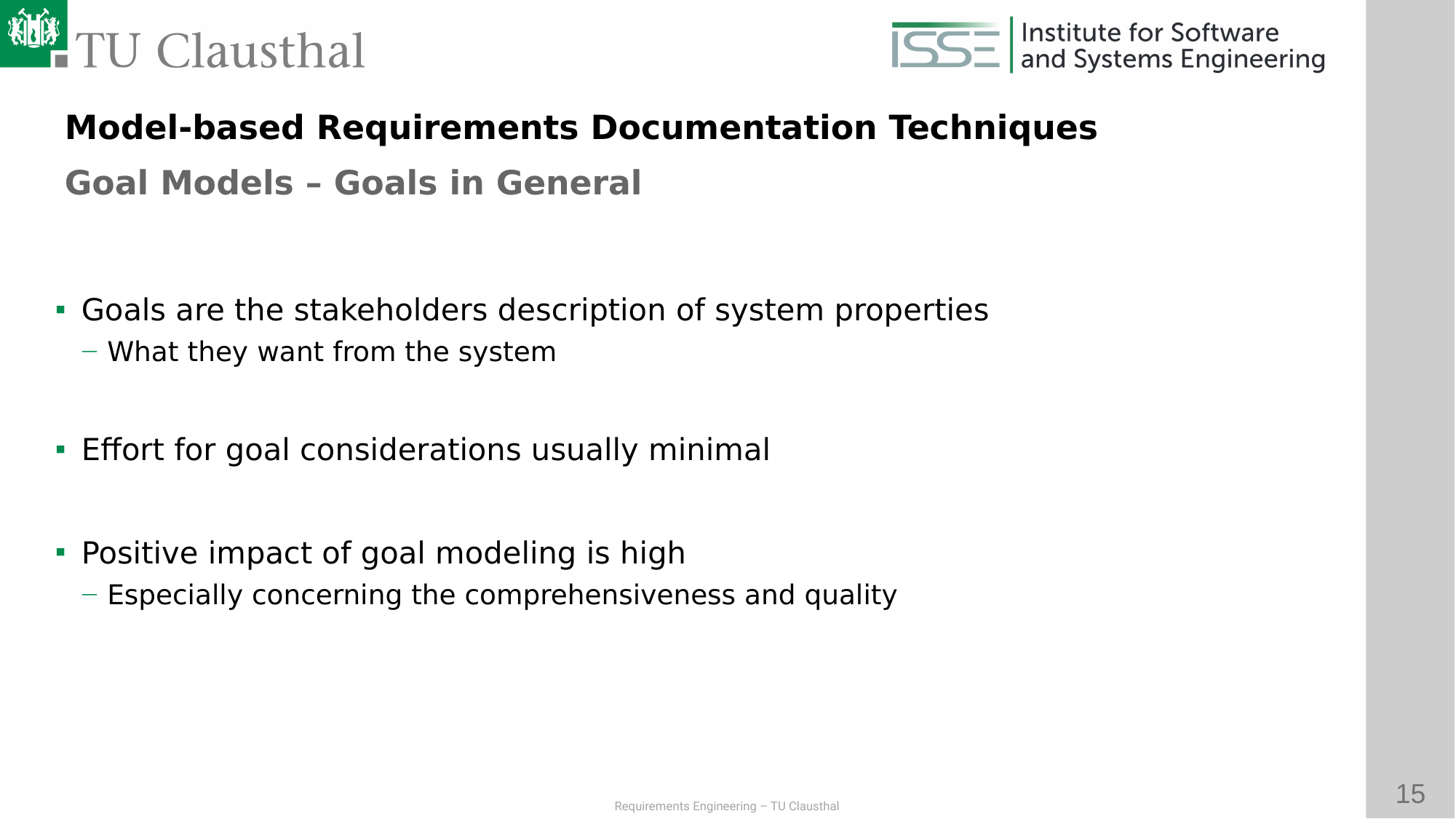

Model-based Requirements Documentation Techniques
Goal Models – Goals in General
# Goals are the stakeholders description of system properties
What they want from the system

Effort for goal considerations usually minimal

Positive impact of goal modeling is high
Especially concerning the comprehensiveness and quality